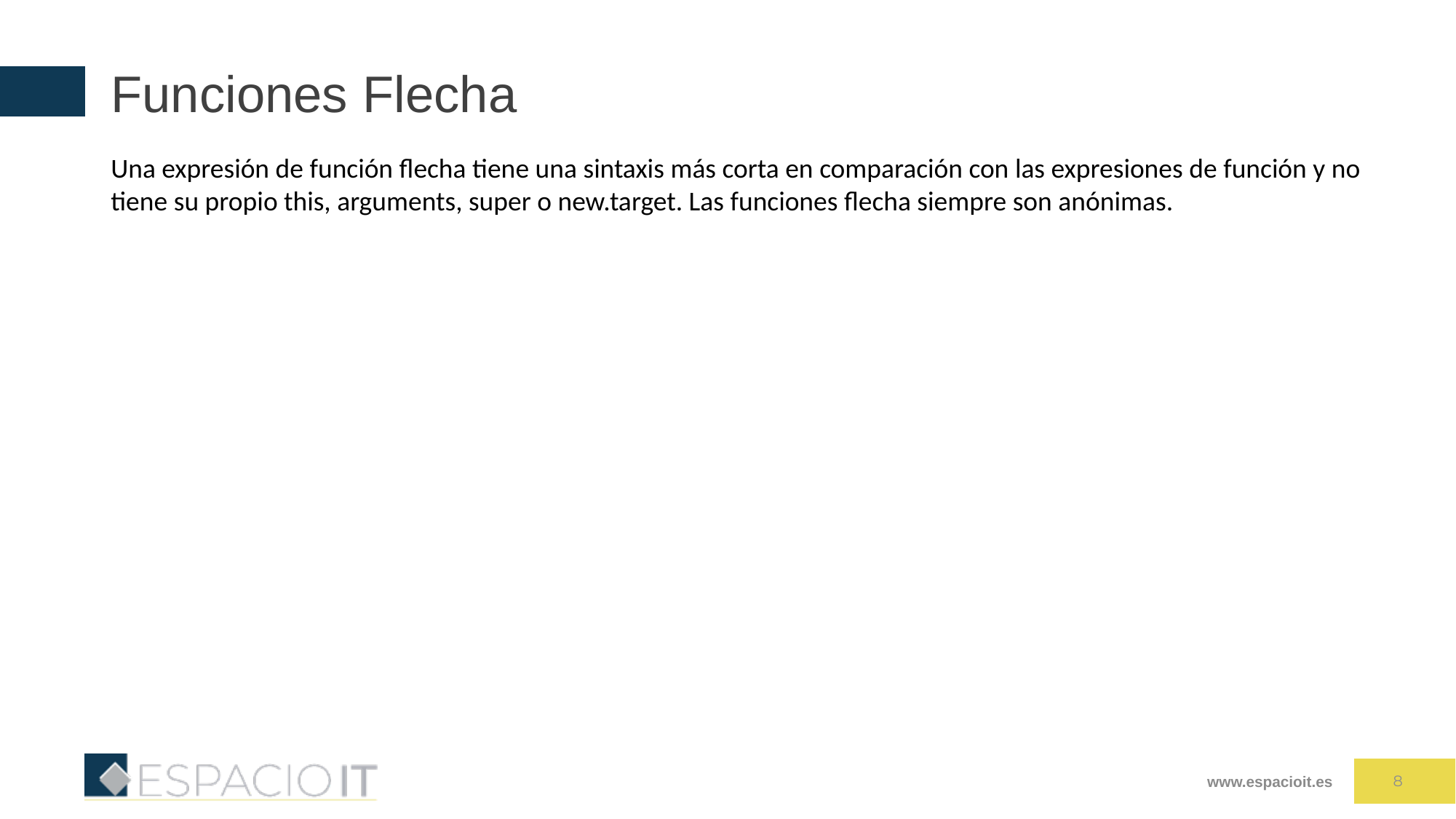

# Funciones Flecha
Una expresión de función flecha tiene una sintaxis más corta en comparación con las expresiones de función y no tiene su propio this, arguments, super o new.target. Las funciones flecha siempre son anónimas.
8